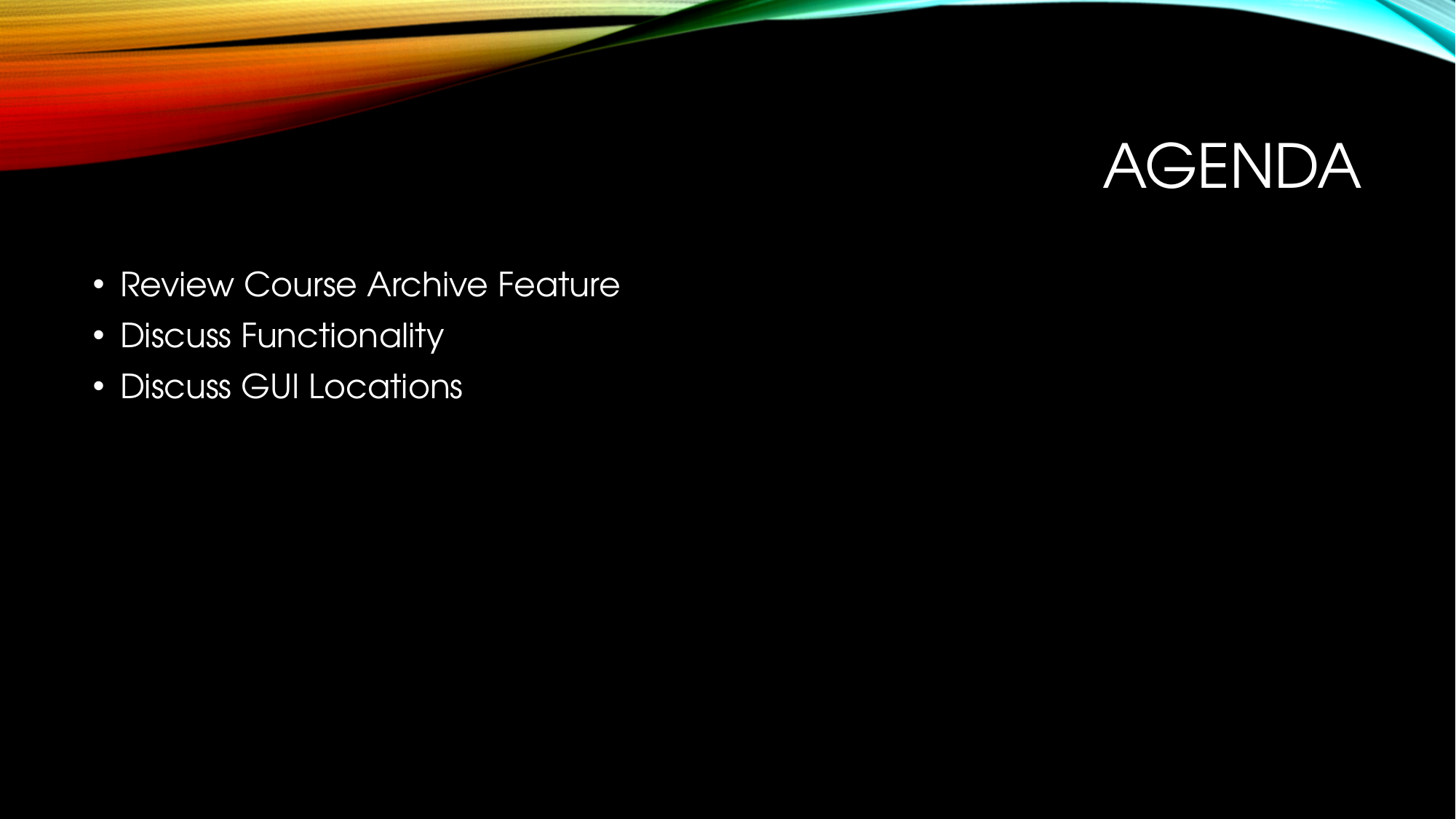

# Agenda
Review Course Archive Feature
Discuss Functionality
Discuss GUI Locations